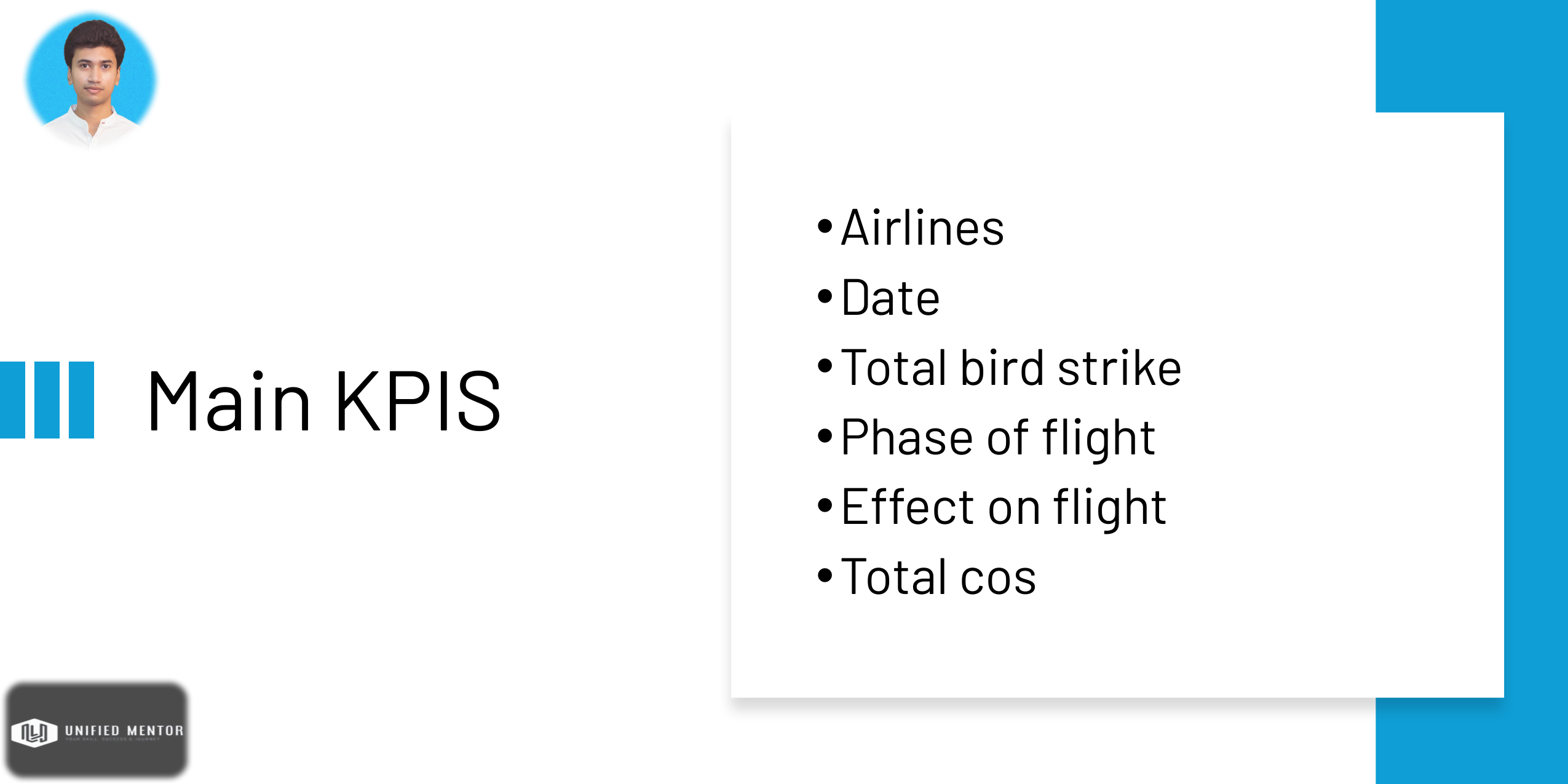

# Main KPIS
Airlines
Date
Total bird strike
Phase of flight
Effect on flight
Total cos